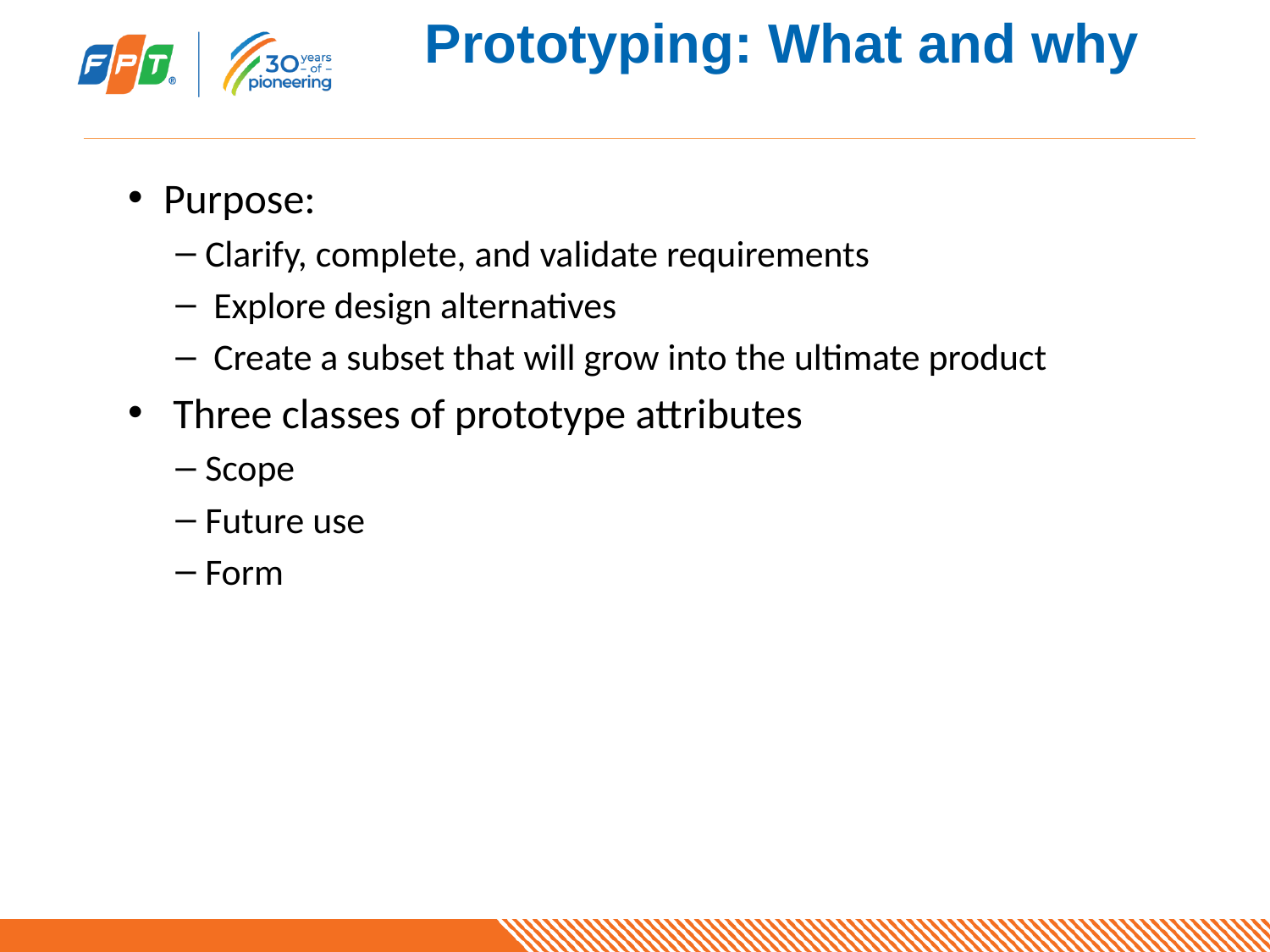

# Prototyping: What and why
Purpose:
Clarify, complete, and validate requirements
 Explore design alternatives
 Create a subset that will grow into the ultimate product
 Three classes of prototype attributes
Scope
Future use
Form